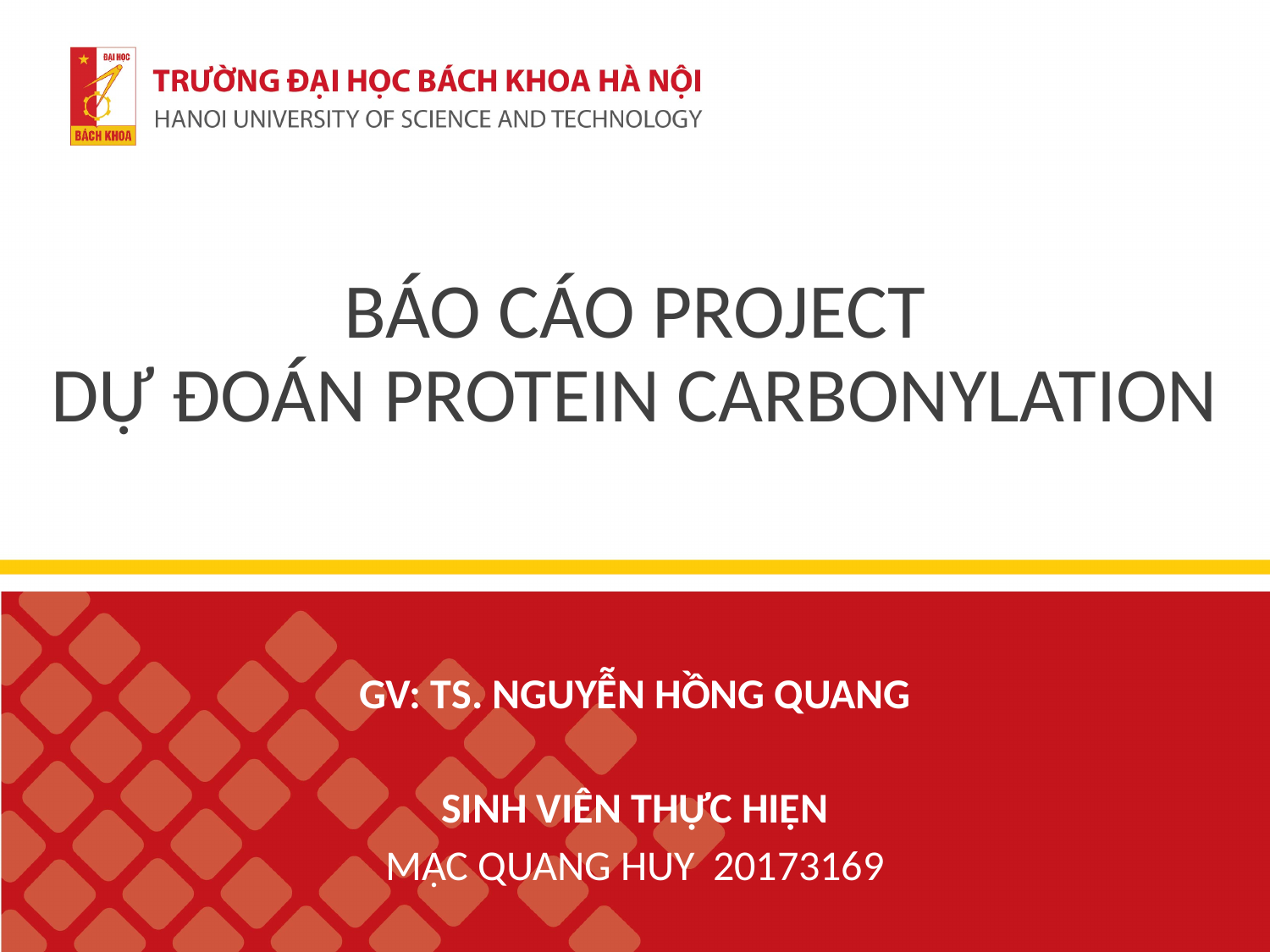

# BÁO CÁO PROJECT DỰ ĐOÁN PROTEIN CARBONYLATION
GV: TS. NGUYỄN HỒNG QUANG

SINH VIÊN THỰC HIỆN
MẠC QUANG HUY		20173169